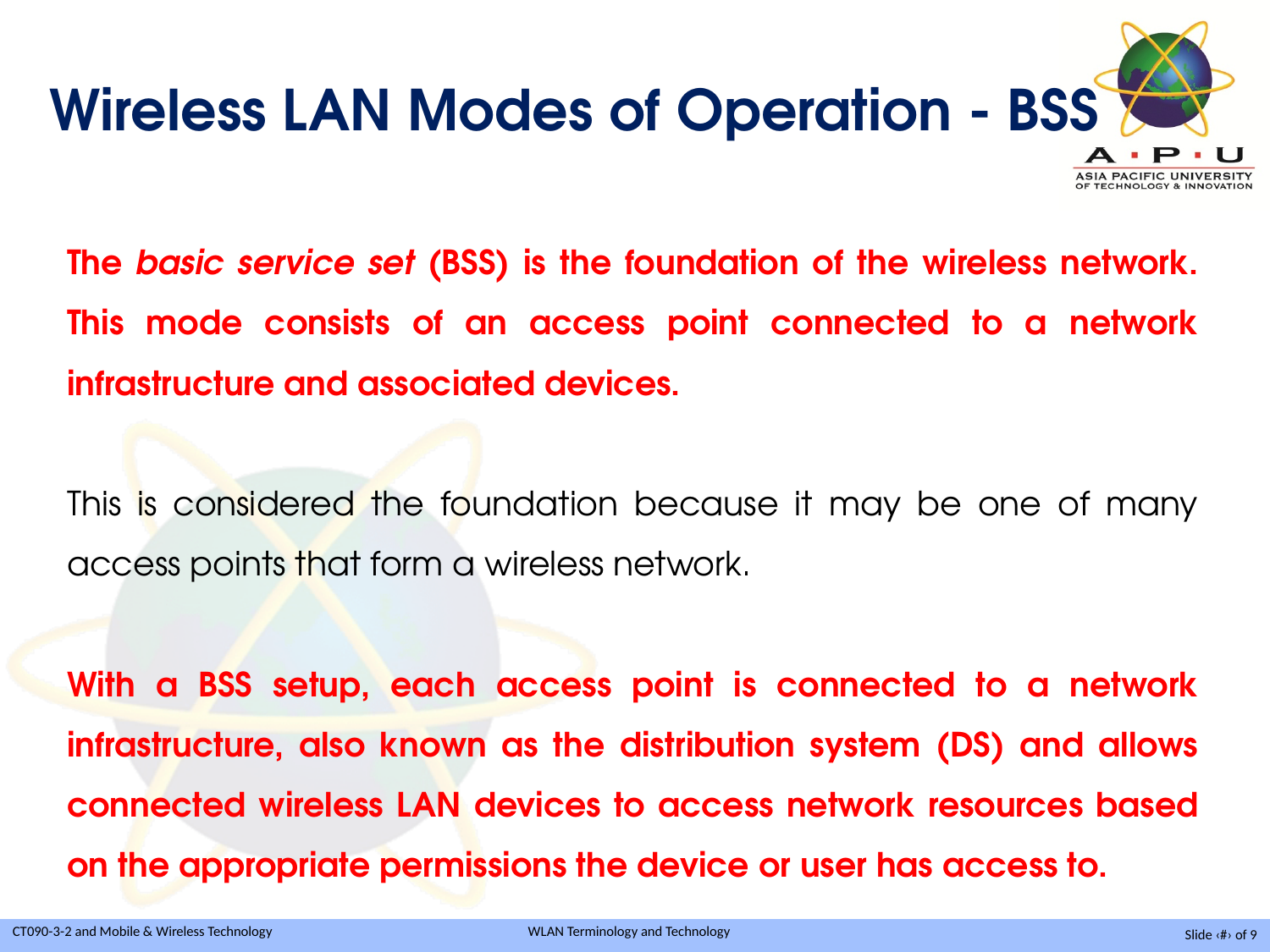

Wireless LAN Modes of Operation - BSS
The basic service set (BSS) is the foundation of the wireless network. This mode consists of an access point connected to a network infrastructure and associated devices.

This is considered the foundation because it may be one of many access points that form a wireless network.

With a BSS setup, each access point is connected to a network infrastructure, also known as the distribution system (DS) and allows connected wireless LAN devices to access network resources based on the appropriate permissions the device or user has access to.
Slide ‹#› of 9